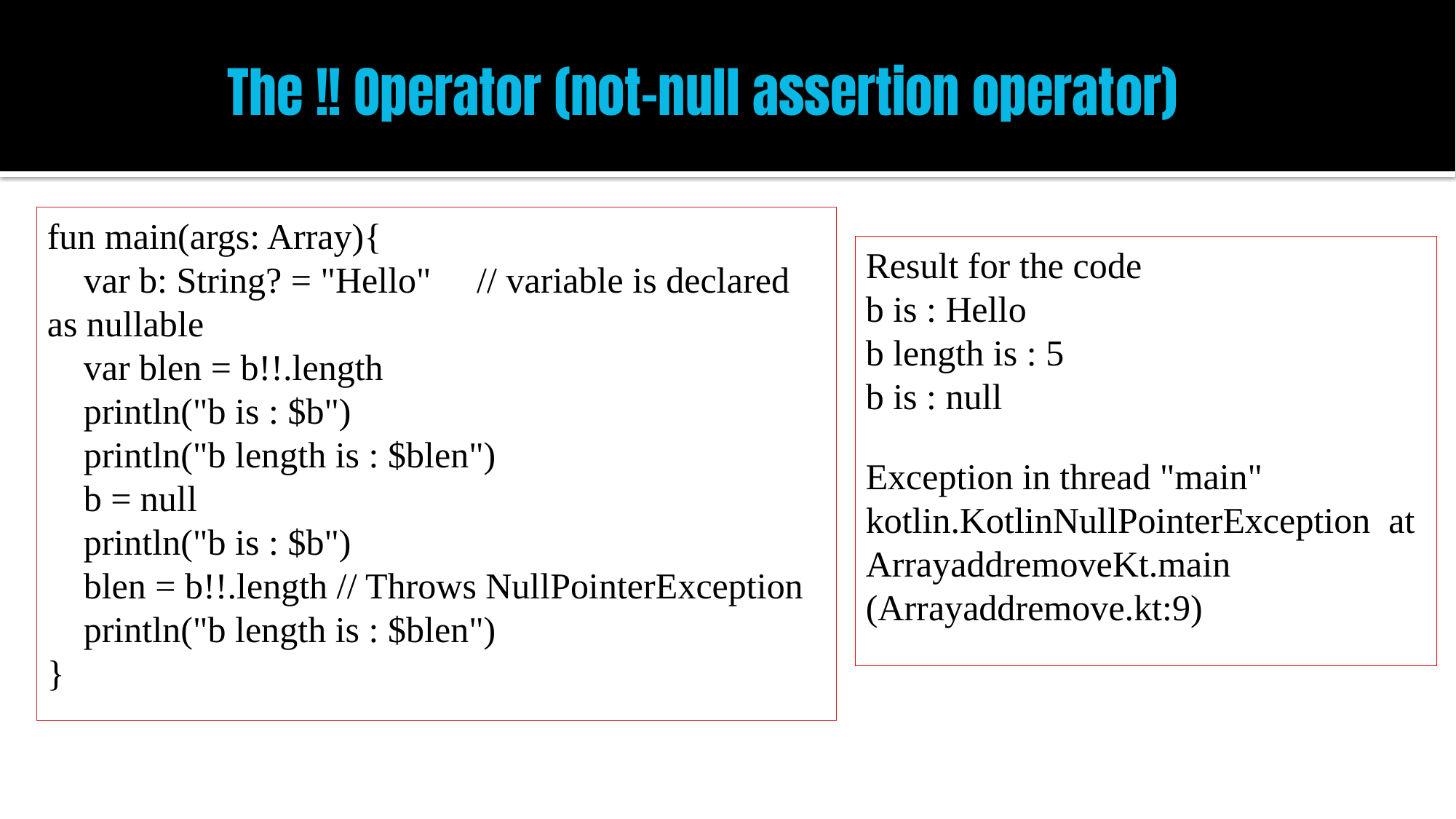

# The !! Operator (not-null assertion operator)
fun main(args: Array){
    var b: String? = "Hello"     // variable is declared as nullable
    var blen = b!!.length
    println("b is : $b")
    println("b length is : $blen")
    b = null
    println("b is : $b")
    blen = b!!.length // Throws NullPointerException
    println("b length is : $blen")
}

Result for the code
b is : Hello
b length is : 5
b is : null

Exception in thread "main" kotlin.KotlinNullPointerException  at ArrayaddremoveKt.main   (Arrayaddremove.kt:9)